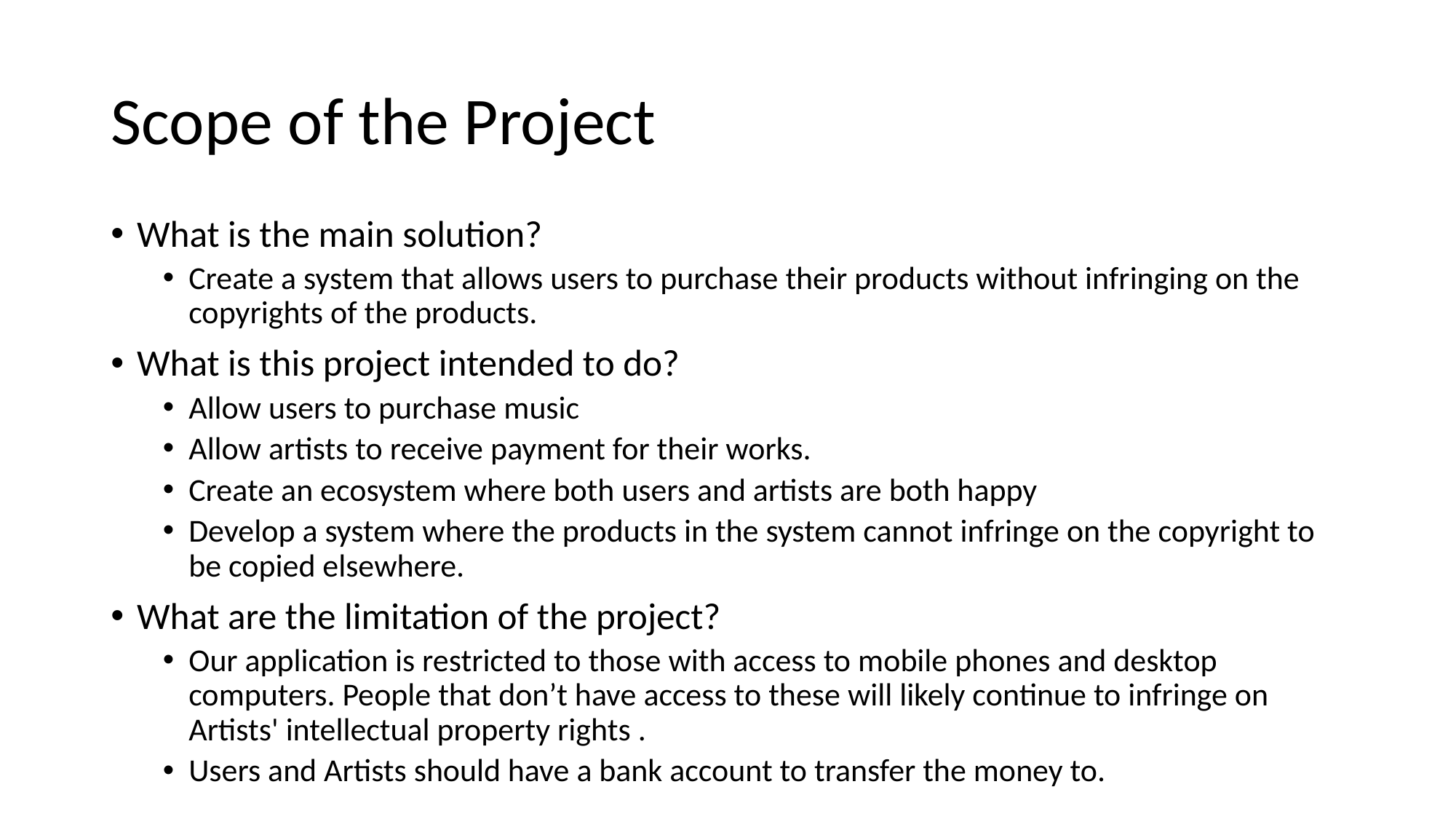

# Scope of the Project
What is the main solution?
Create a system that allows users to purchase their products without infringing on the copyrights of the products.
What is this project intended to do?
Allow users to purchase music
Allow artists to receive payment for their works.
Create an ecosystem where both users and artists are both happy
Develop a system where the products in the system cannot infringe on the copyright to be copied elsewhere.
What are the limitation of the project?
Our application is restricted to those with access to mobile phones and desktop computers. People that don’t have access to these will likely continue to infringe on Artists' intellectual property rights .
Users and Artists should have a bank account to transfer the money to.